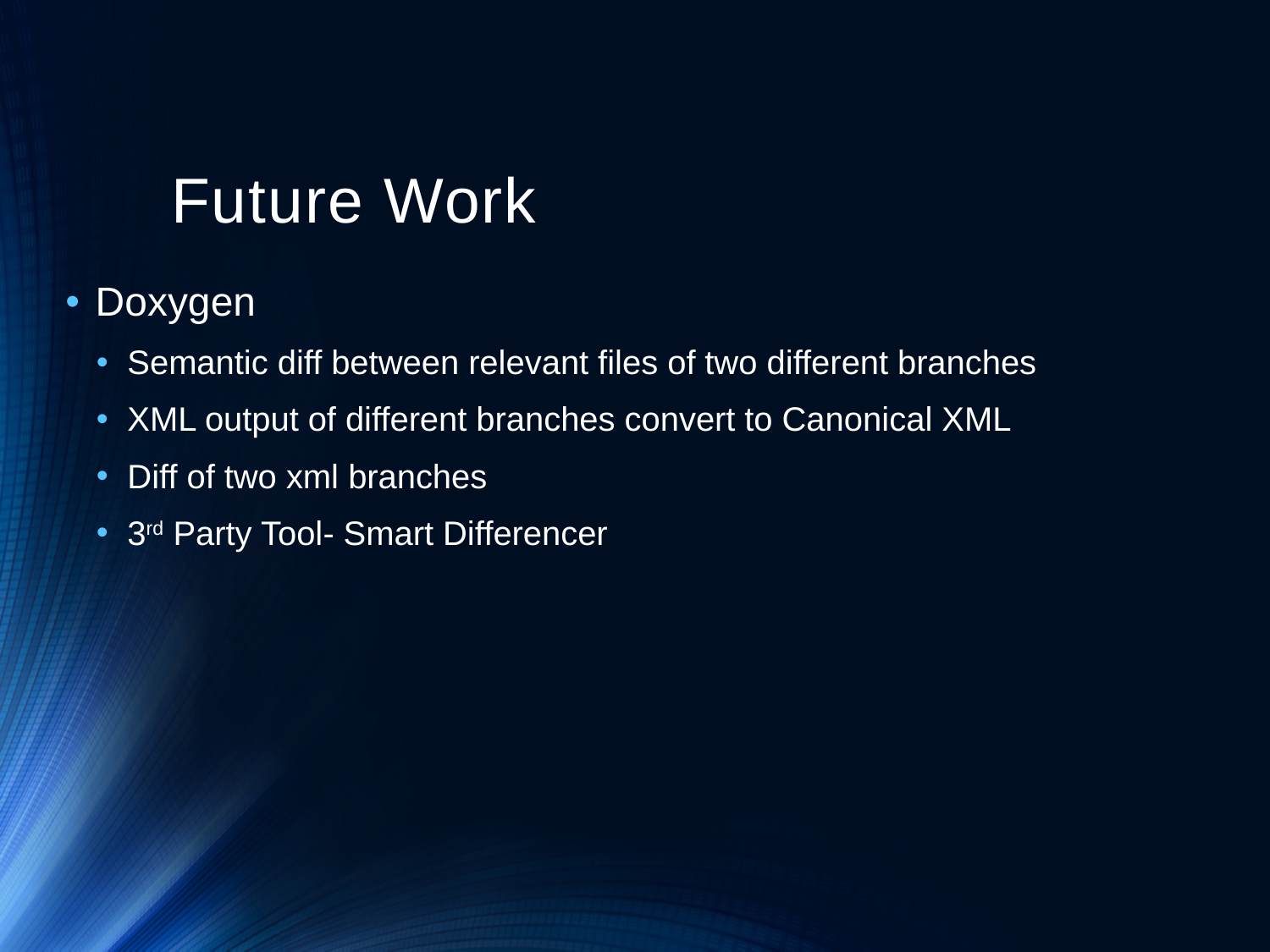

# Future Work
Doxygen
Semantic diff between relevant files of two different branches
XML output of different branches convert to Canonical XML
Diff of two xml branches
3rd Party Tool- Smart Differencer